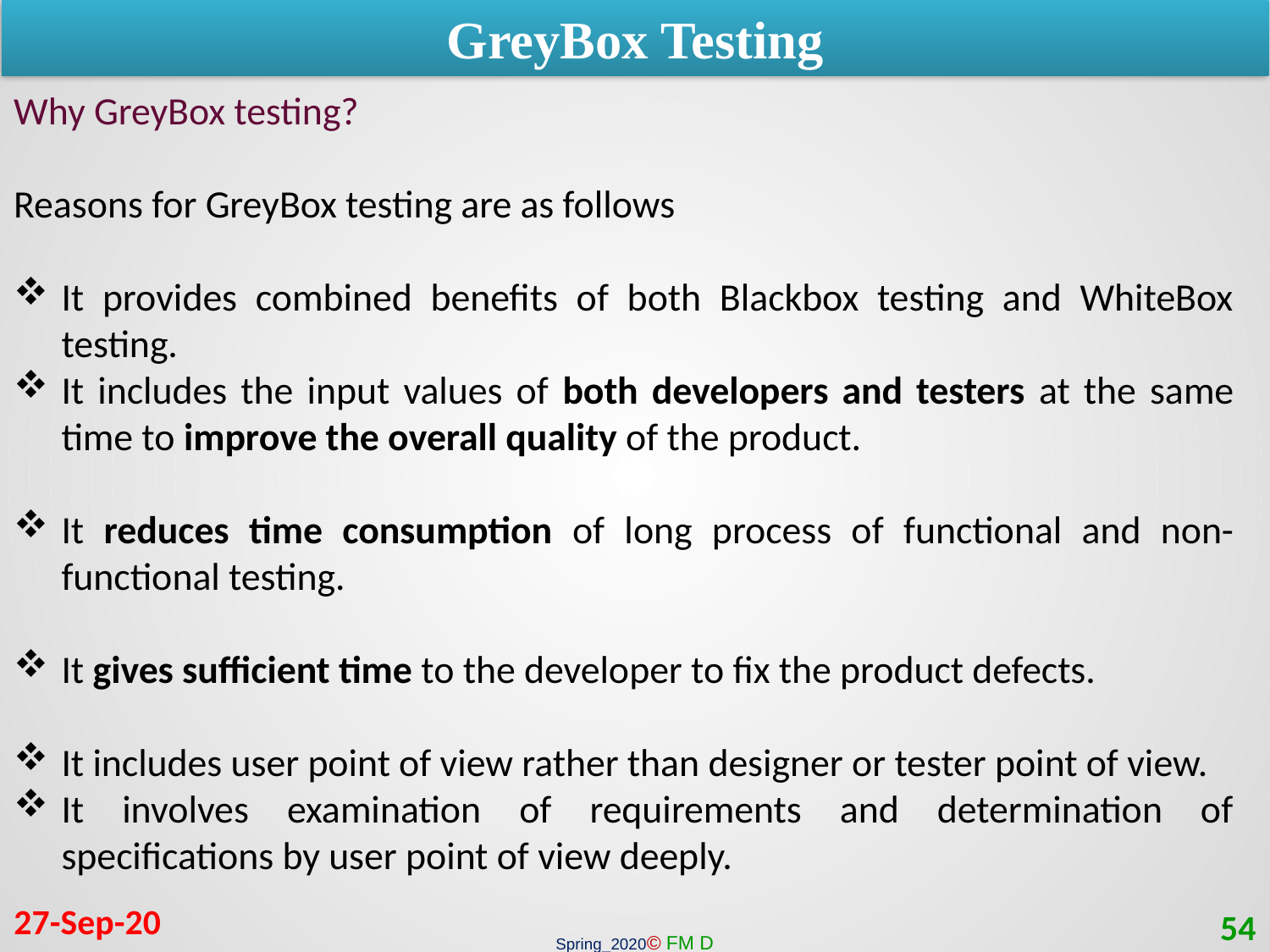

GreyBox Testing
Why GreyBox testing?

Reasons for GreyBox testing are as follows

It provides combined benefits of both Blackbox testing and WhiteBox testing.
It includes the input values of both developers and testers at the same time to improve the overall quality of the product.

It reduces time consumption of long process of functional and non-functional testing.

It gives sufficient time to the developer to fix the product defects.

It includes user point of view rather than designer or tester point of view.
It involves examination of requirements and determination of specifications by user point of view deeply.

27-Sep-20
54